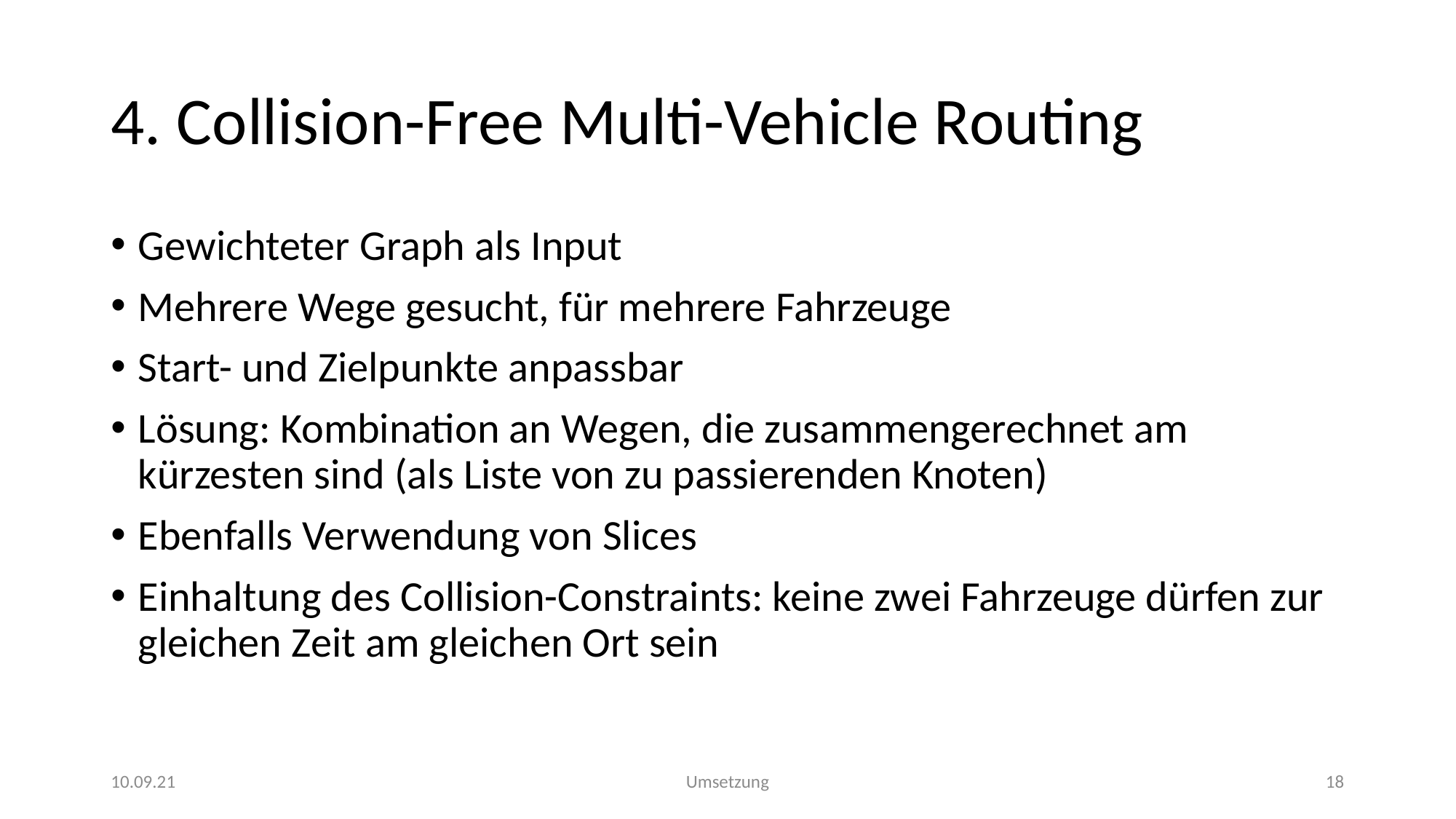

# 4. Collision-Free Multi-Vehicle Routing
Gewichteter Graph als Input
Mehrere Wege gesucht, für mehrere Fahrzeuge
Start- und Zielpunkte anpassbar
Lösung: Kombination an Wegen, die zusammengerechnet am kürzesten sind (als Liste von zu passierenden Knoten)
Ebenfalls Verwendung von Slices
Einhaltung des Collision-Constraints: keine zwei Fahrzeuge dürfen zur gleichen Zeit am gleichen Ort sein
10.09.21
Umsetzung
18